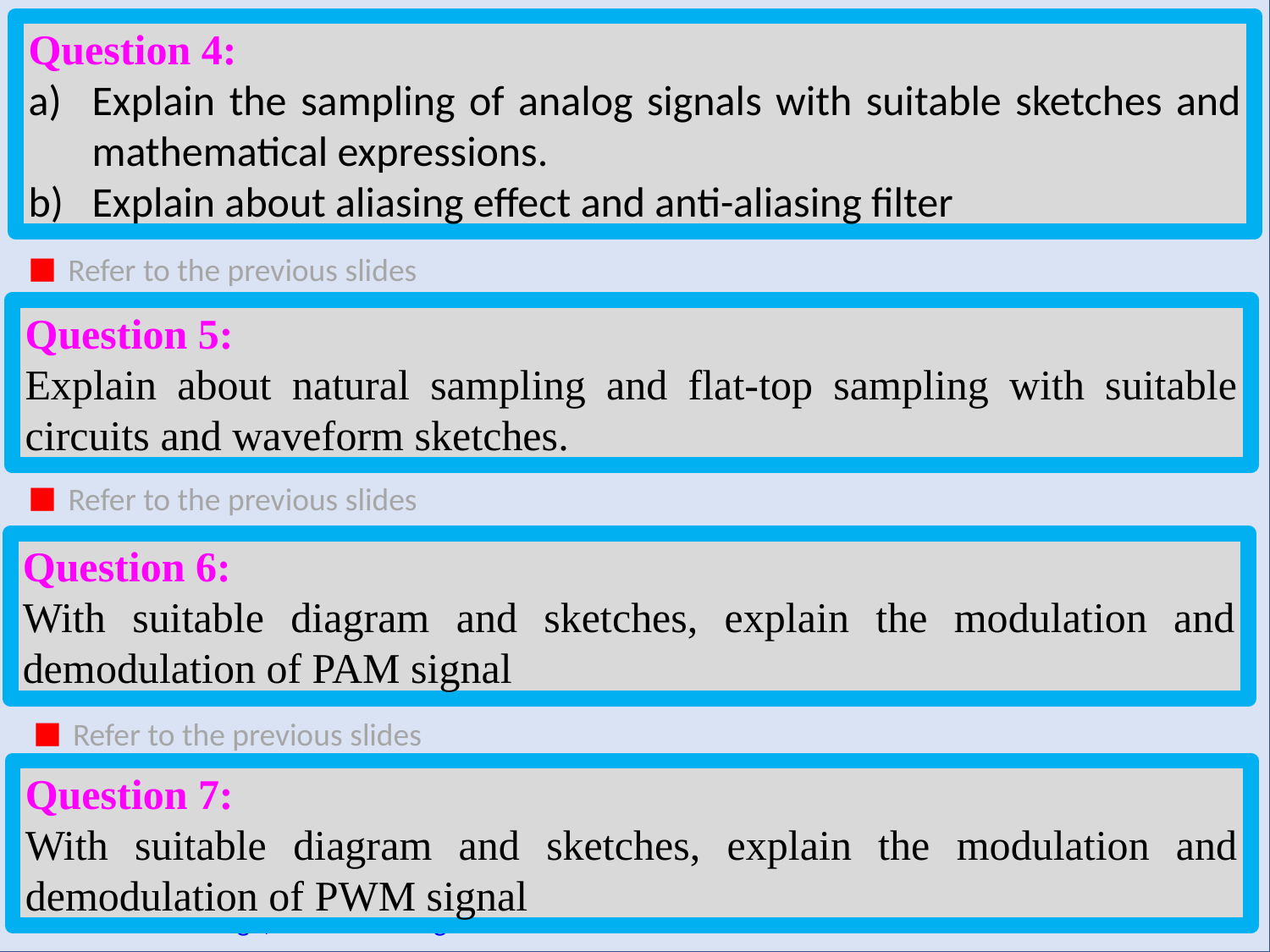

Question 4:
Explain the sampling of analog signals with suitable sketches and mathematical expressions.
Explain about aliasing effect and anti-aliasing filter
Refer to the previous slides
Question 5:
Explain about natural sampling and flat-top sampling with suitable circuits and waveform sketches.
Refer to the previous slides
Question 6:
With suitable diagram and sketches, explain the modulation and demodulation of PAM signal
Refer to the previous slides
Question 7:
With suitable diagram and sketches, explain the modulation and demodulation of PWM signal